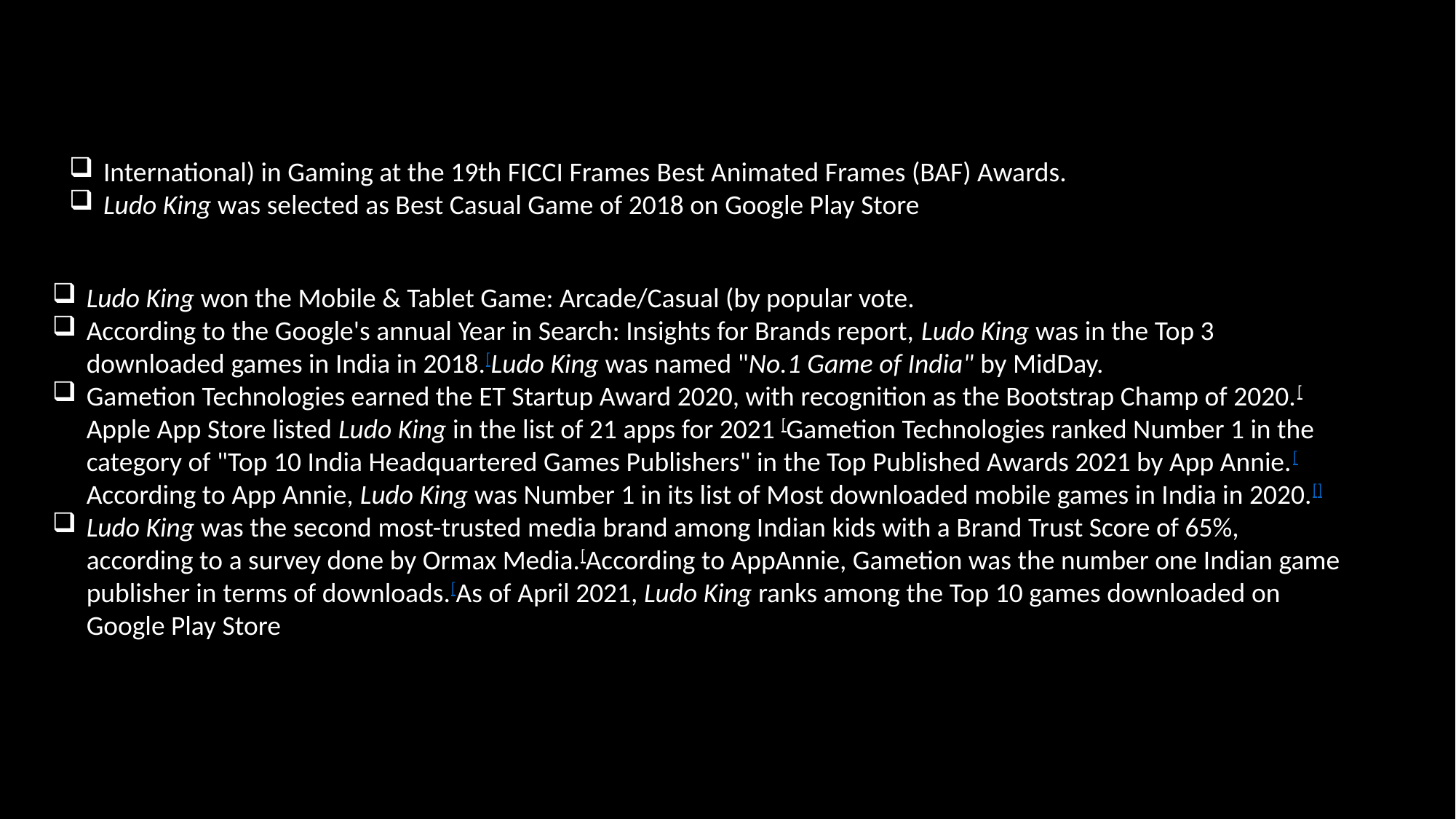

International) in Gaming at the 19th FICCI Frames Best Animated Frames (BAF) Awards.
Ludo King was selected as Best Casual Game of 2018 on Google Play Store
Ludo King won the Mobile & Tablet Game: Arcade/Casual (by popular vote.
According to the Google's annual Year in Search: Insights for Brands report, Ludo King was in the Top 3 downloaded games in India in 2018.[Ludo King was named "No.1 Game of India" by MidDay.
Gametion Technologies earned the ET Startup Award 2020, with recognition as the Bootstrap Champ of 2020.[Apple App Store listed Ludo King in the list of 21 apps for 2021 [Gametion Technologies ranked Number 1 in the category of "Top 10 India Headquartered Games Publishers" in the Top Published Awards 2021 by App Annie.[According to App Annie, Ludo King was Number 1 in its list of Most downloaded mobile games in India in 2020.[]
Ludo King was the second most-trusted media brand among Indian kids with a Brand Trust Score of 65%, according to a survey done by Ormax Media.[According to AppAnnie, Gametion was the number one Indian game publisher in terms of downloads.[As of April 2021, Ludo King ranks among the Top 10 games downloaded on Google Play Store